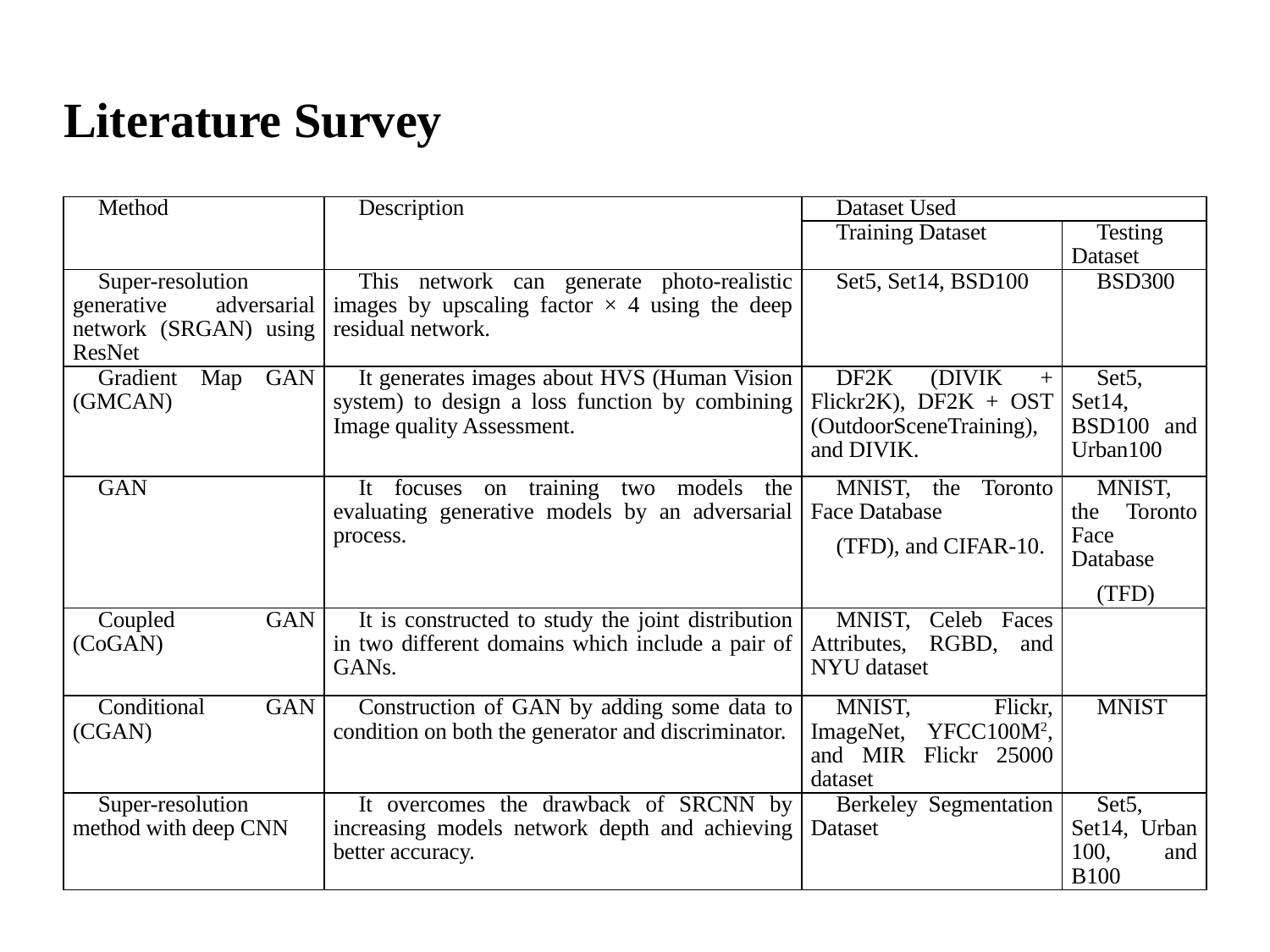

# Literature Survey
| Method | Description | Dataset Used |  |
| --- | --- | --- | --- |
|  |  | Training Dataset | Testing Dataset |
| Super-resolution generative adversarial network (SRGAN) using ResNet | This network can generate photo-realistic images by upscaling factor × 4 using the deep residual network. | Set5, Set14, BSD100 | BSD300 |
| Gradient Map GAN (GMCAN) | It generates images about HVS (Human Vision system) to design a loss function by combining Image quality Assessment. | DF2K (DIVIK + Flickr2K), DF2K + OST (OutdoorSceneTraining), and DIVIK. | Set5, Set14, BSD100 and Urban100 |
| GAN | It focuses on training two models the evaluating generative models by an adversarial process. | MNIST, the Toronto Face Database (TFD), and CIFAR-10. | MNIST, the Toronto Face Database (TFD) |
| Coupled GAN (CoGAN) | It is constructed to study the joint distribution in two different domains which include a pair of GANs. | MNIST, Celeb Faces Attributes, RGBD, and NYU dataset |  |
| Conditional GAN (CGAN) | Construction of GAN by adding some data to condition on both the generator and discriminator. | MNIST, Flickr, ImageNet, YFCC100M2, and MIR Flickr 25000 dataset | MNIST |
| Super-resolution method with deep CNN | It overcomes the drawback of SRCNN by increasing models network depth and achieving better accuracy. | Berkeley Segmentation Dataset | Set5, Set14, Urban 100, and B100 |